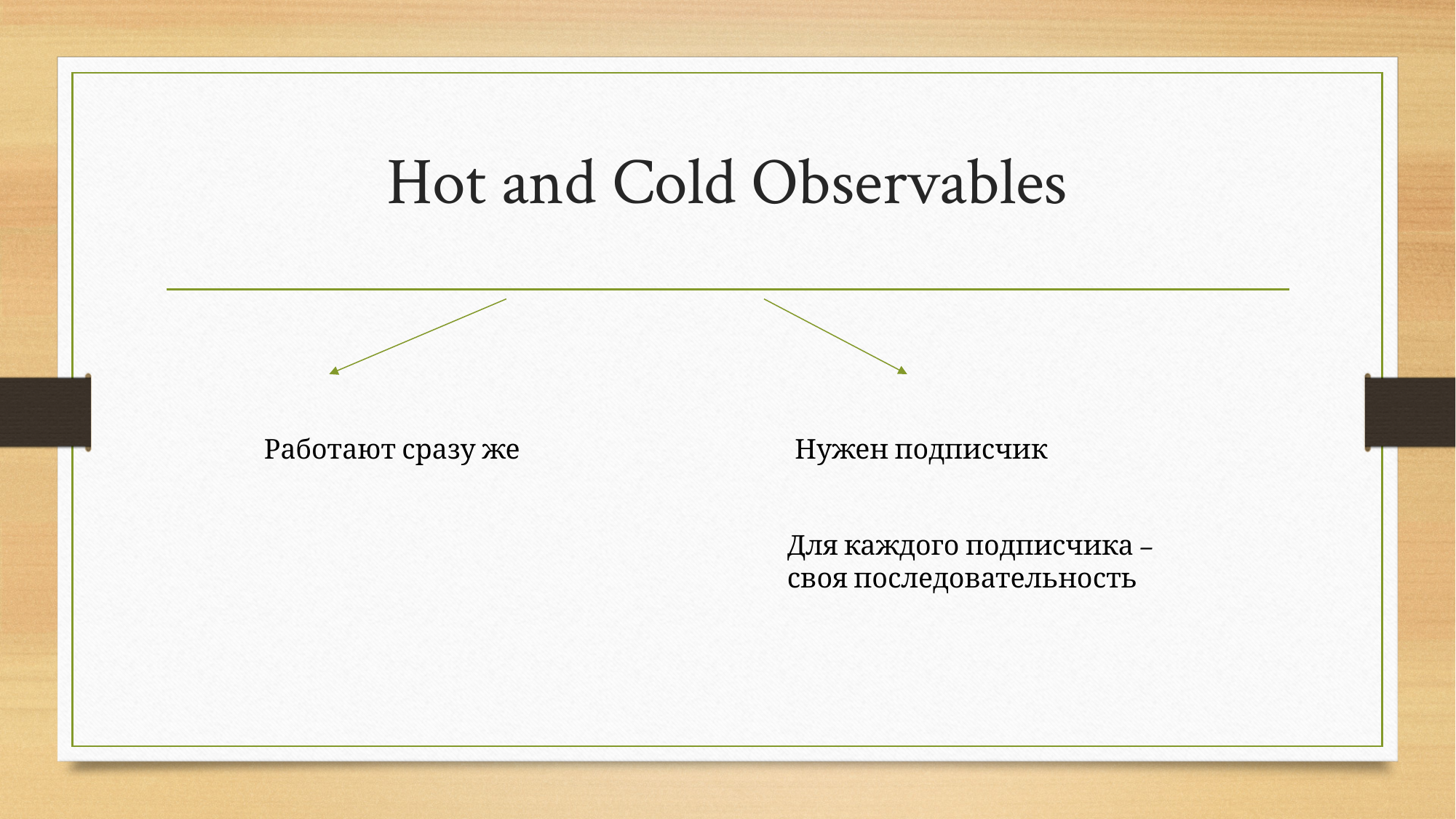

# Hot and Cold Observables
Работают сразу же
Нужен подписчик
Для каждого подписчика –
своя последовательность